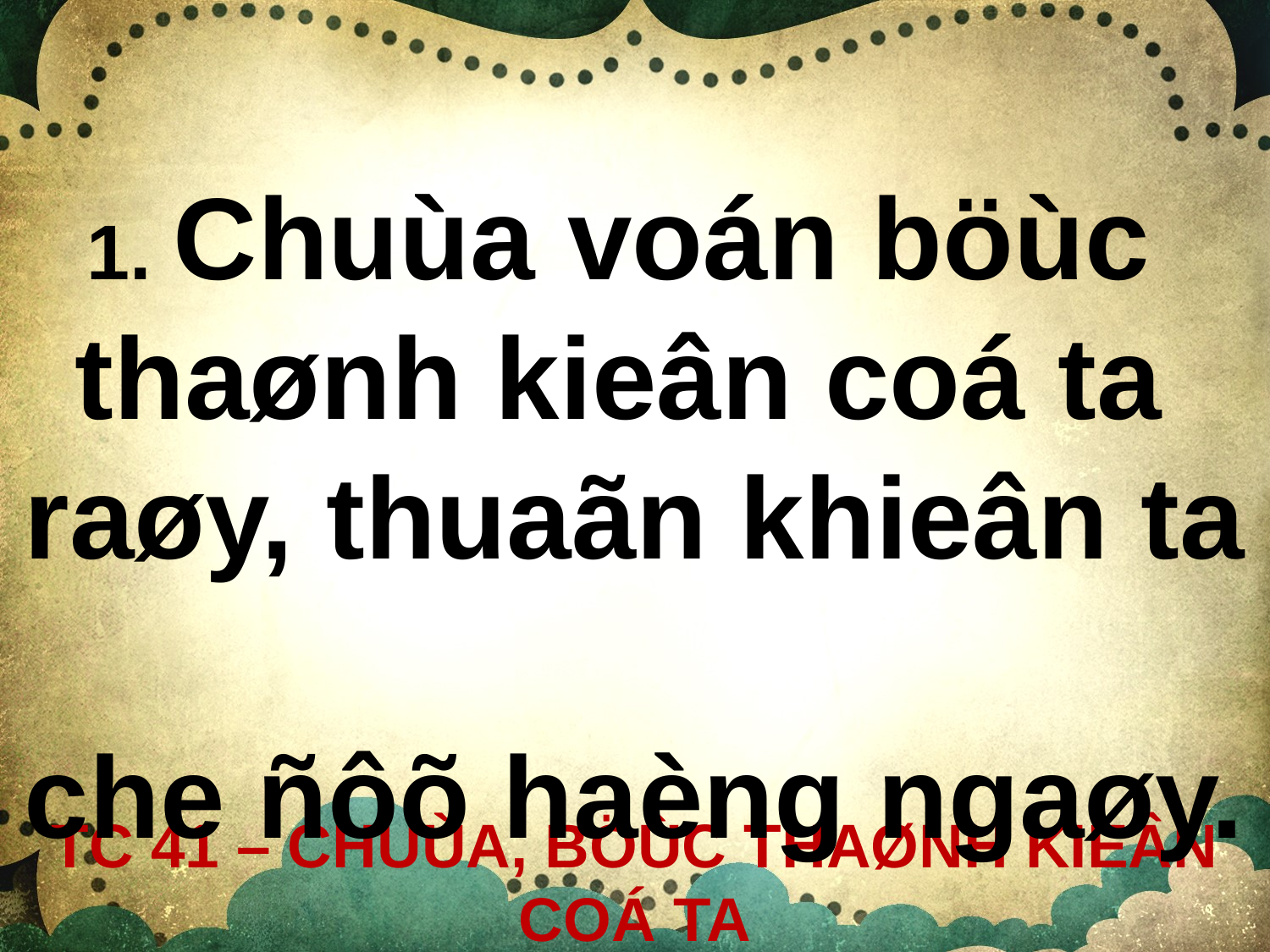

1. Chuùa voán böùc
thaønh kieân coá ta
raøy, thuaãn khieân ta
che ñôõ haèng ngaøy.
TC 41 – CHUÙA, BÖÙC THAØNH KIEÂN COÁ TA